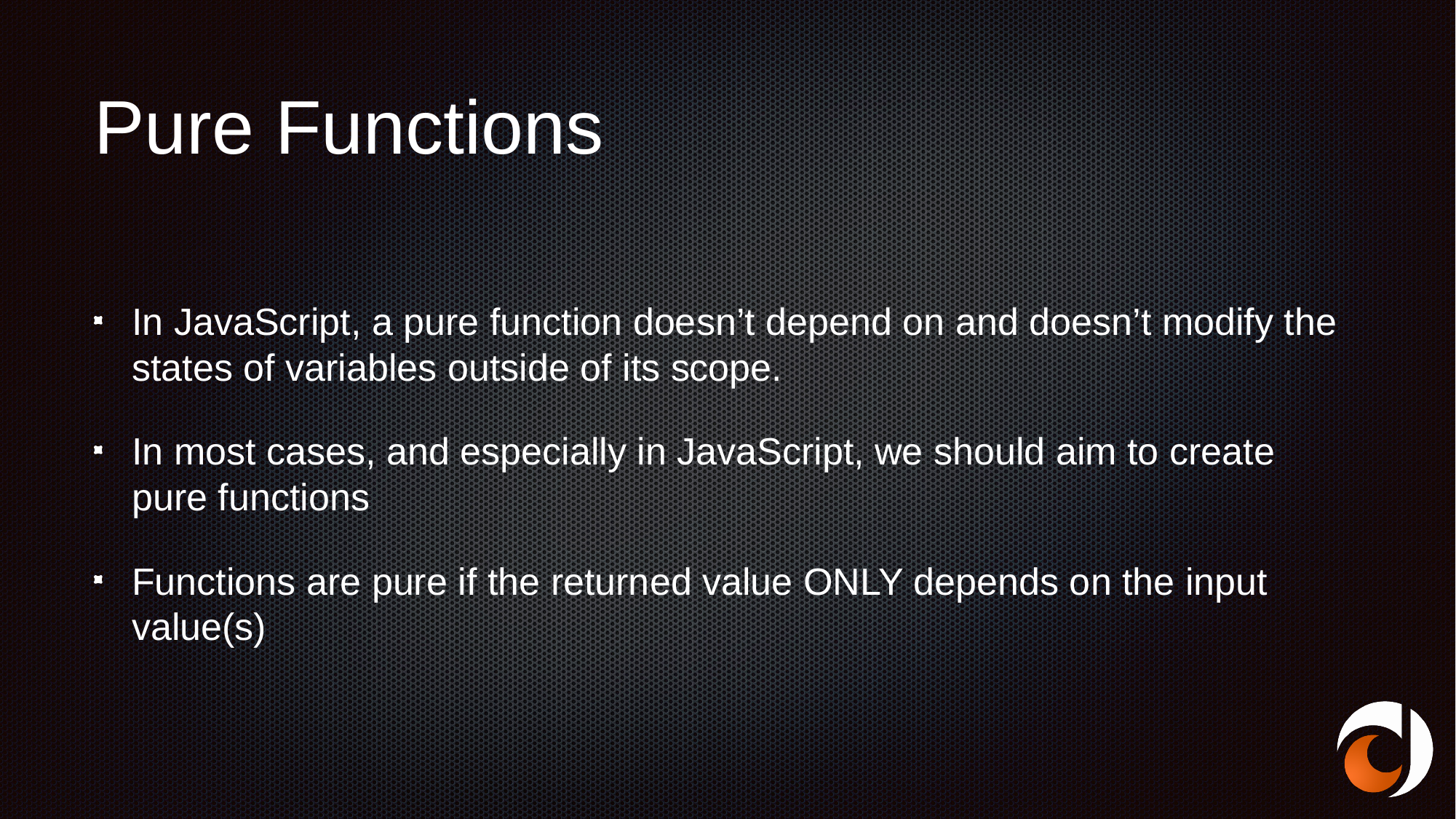

# Pure Functions
In JavaScript, a pure function doesn’t depend on and doesn’t modify the states of variables outside of its scope.
In most cases, and especially in JavaScript, we should aim to create pure functions
Functions are pure if the returned value ONLY depends on the input value(s)